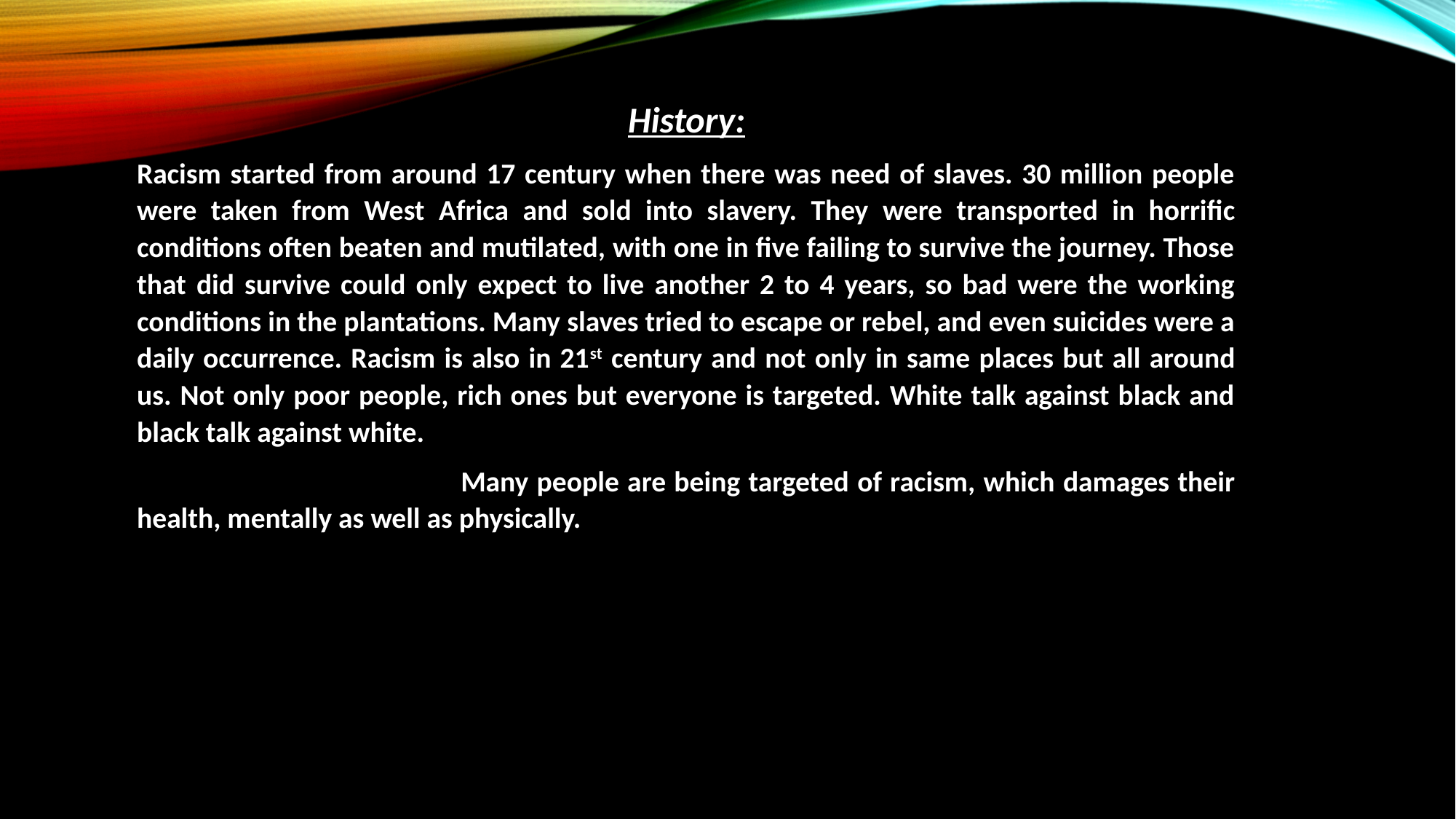

History:
Racism started from around 17 century when there was need of slaves. 30 million people were taken from West Africa and sold into slavery. They were transported in horrific conditions often beaten and mutilated, with one in five failing to survive the journey. Those that did survive could only expect to live another 2 to 4 years, so bad were the working conditions in the plantations. Many slaves tried to escape or rebel, and even suicides were a daily occurrence. Racism is also in 21st century and not only in same places but all around us. Not only poor people, rich ones but everyone is targeted. White talk against black and black talk against white.
                                       Many people are being targeted of racism, which damages their health, mentally as well as physically.